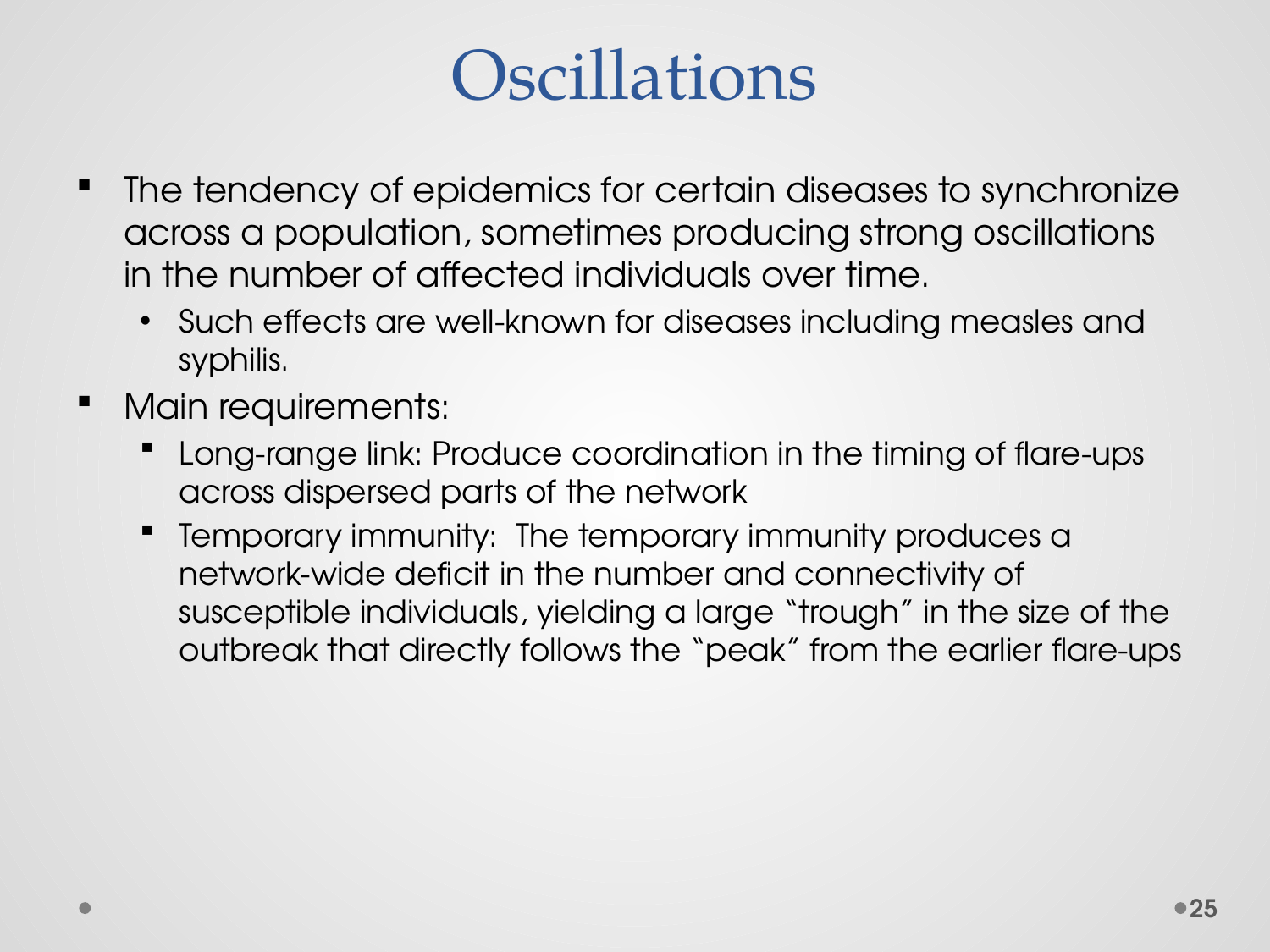

# Oscillations
The tendency of epidemics for certain diseases to synchronize across a population, sometimes producing strong oscillations in the number of affected individuals over time.
Such effects are well-known for diseases including measles and syphilis.
Main requirements:
Long-range link: Produce coordination in the timing of flare-ups across dispersed parts of the network
Temporary immunity:  The temporary immunity produces a network-wide deficit in the number and connectivity of susceptible individuals, yielding a large “trough” in the size of the outbreak that directly follows the “peak” from the earlier flare-ups

25